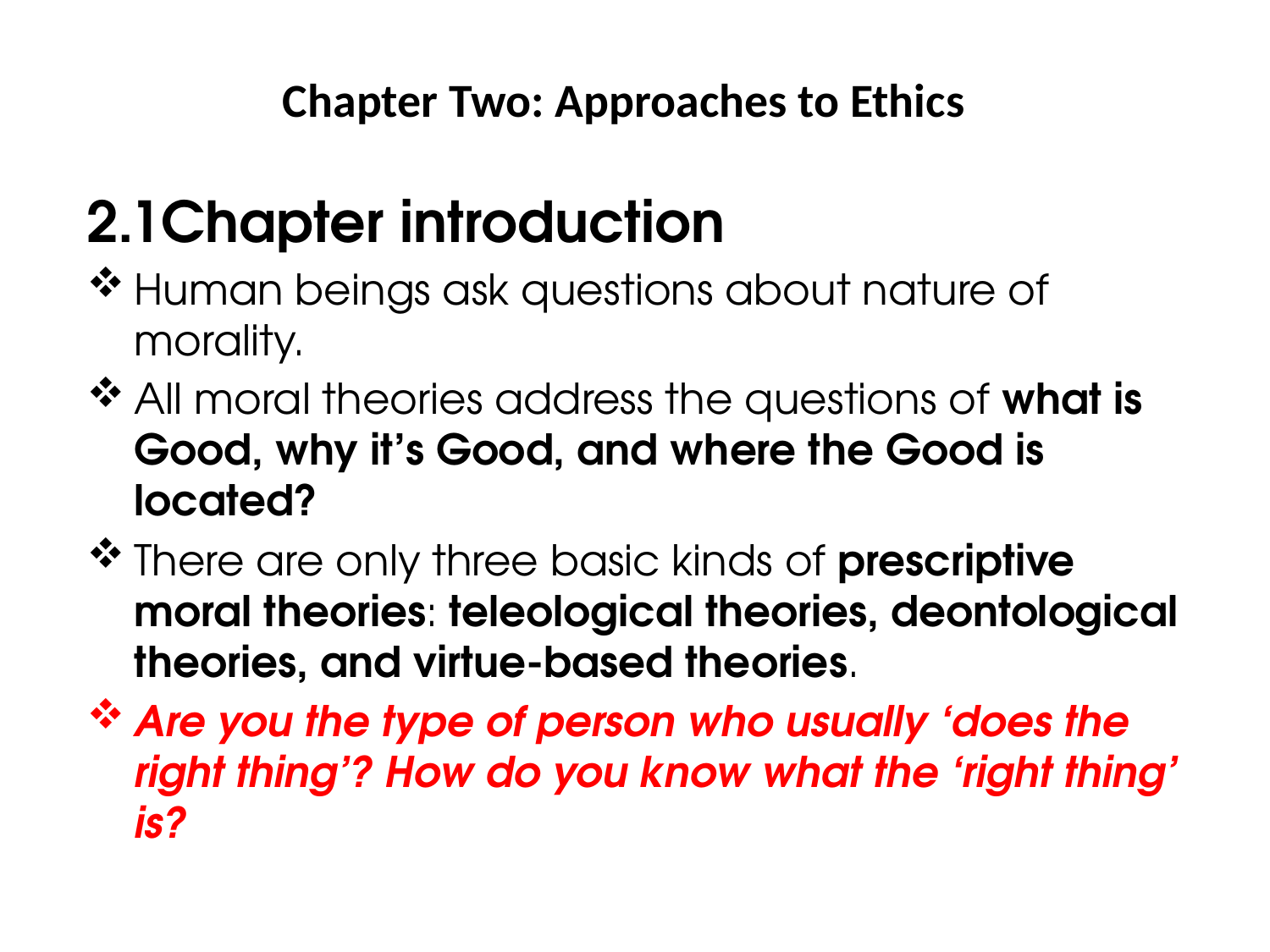

# Chapter Two: Approaches to Ethics
2.1Chapter introduction
Human beings ask questions about nature of morality.
All moral theories address the questions of what is Good, why it’s Good, and where the Good is located?
There are only three basic kinds of prescriptive moral theories: teleological theories, deontological theories, and virtue-based theories.
Are you the type of person who usually ‘does the right thing’? How do you know what the ‘right thing’ is?